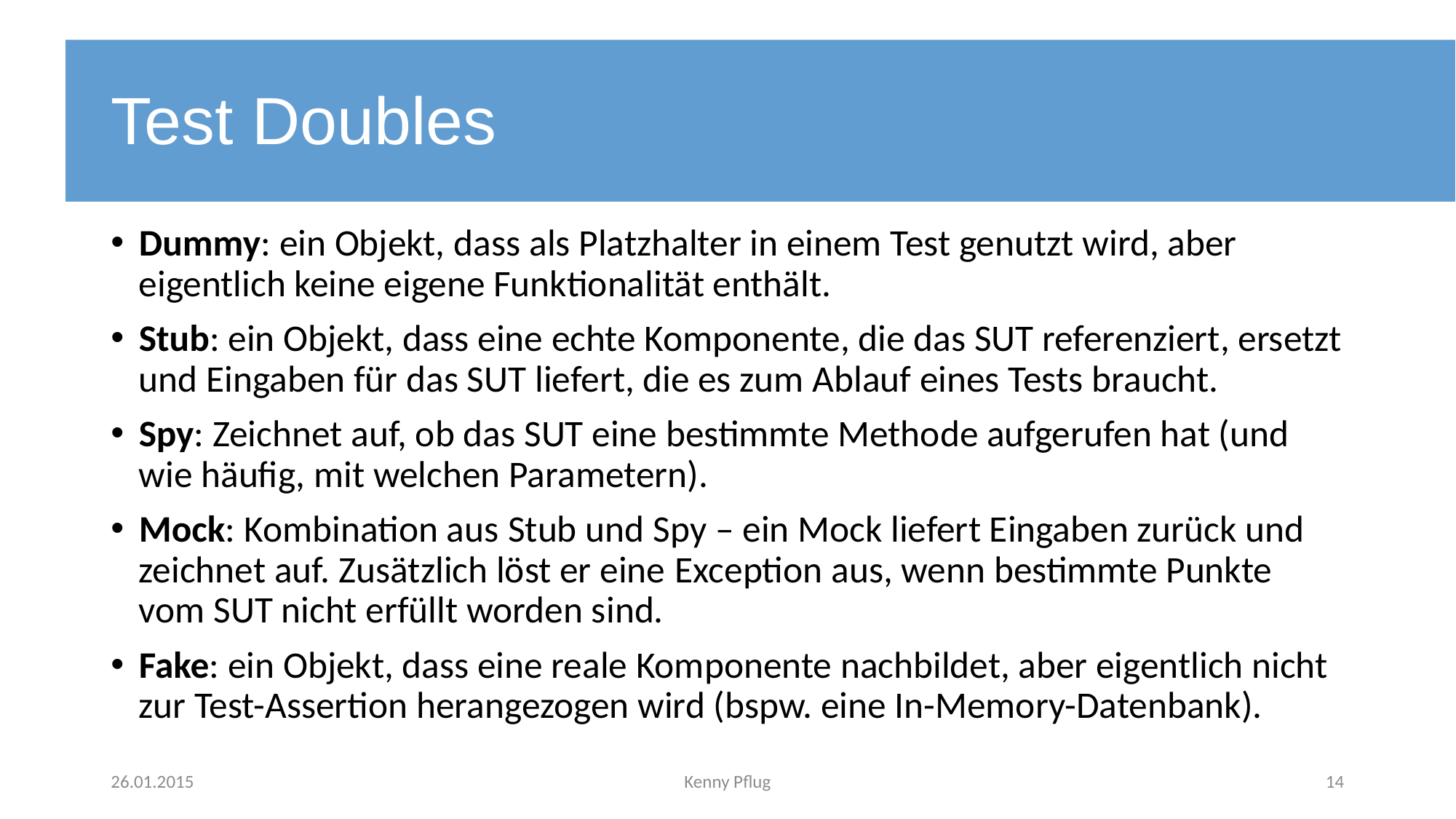

# Test Doubles
Dummy: ein Objekt, dass als Platzhalter in einem Test genutzt wird, aber eigentlich keine eigene Funktionalität enthält.
Stub: ein Objekt, dass eine echte Komponente, die das SUT referenziert, ersetzt und Eingaben für das SUT liefert, die es zum Ablauf eines Tests braucht.
Spy: Zeichnet auf, ob das SUT eine bestimmte Methode aufgerufen hat (und wie häufig, mit welchen Parametern).
Mock: Kombination aus Stub und Spy – ein Mock liefert Eingaben zurück und zeichnet auf. Zusätzlich löst er eine Exception aus, wenn bestimmte Punkte vom SUT nicht erfüllt worden sind.
Fake: ein Objekt, dass eine reale Komponente nachbildet, aber eigentlich nicht zur Test-Assertion herangezogen wird (bspw. eine In-Memory-Datenbank).

26.01.2015
Kenny Pflug
14